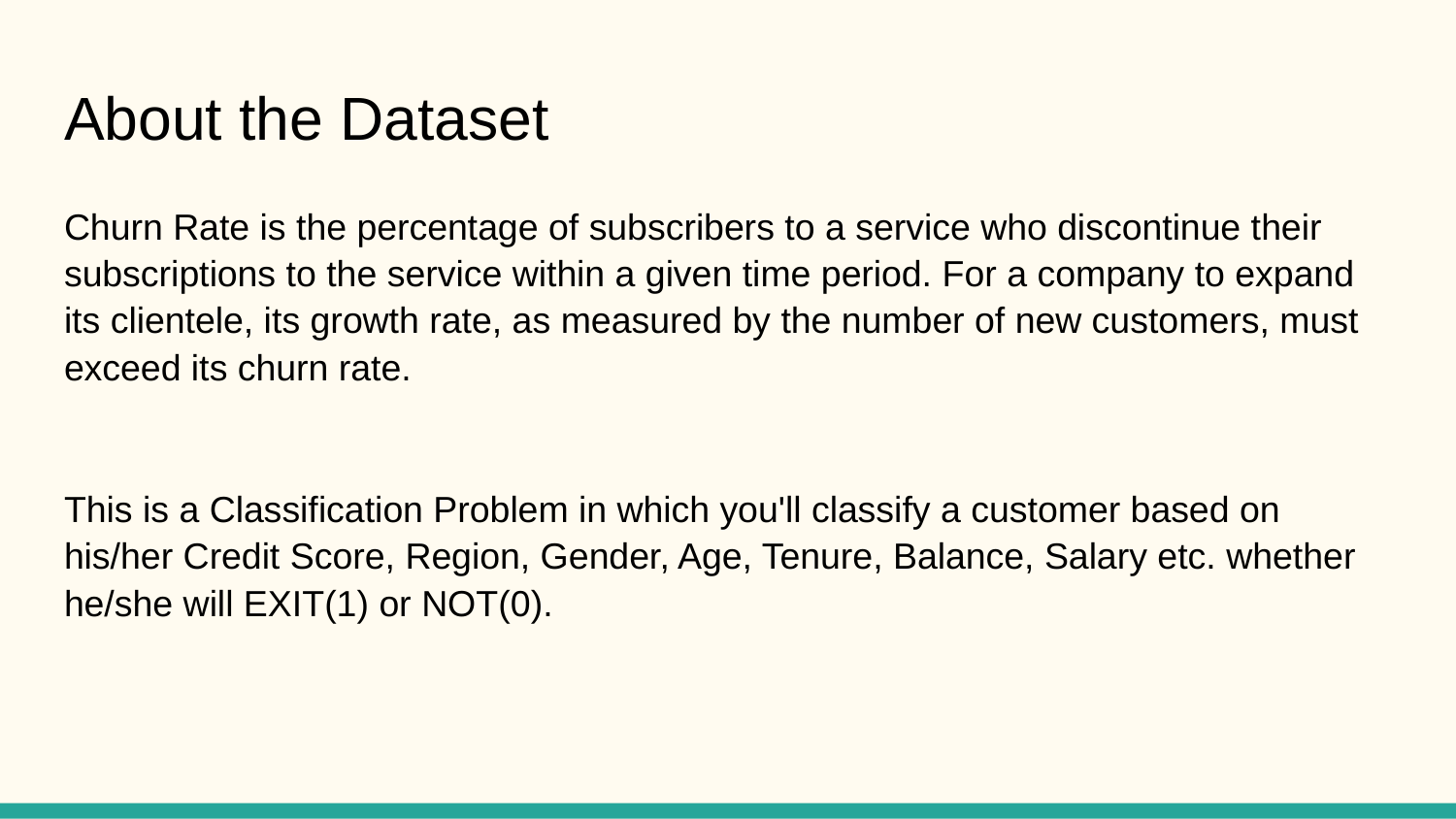

# About the Dataset
Churn Rate is the percentage of subscribers to a service who discontinue their subscriptions to the service within a given time period. For a company to expand its clientele, its growth rate, as measured by the number of new customers, must exceed its churn rate.

This is a Classification Problem in which you'll classify a customer based on his/her Credit Score, Region, Gender, Age, Tenure, Balance, Salary etc. whether he/she will EXIT(1) or NOT(0).